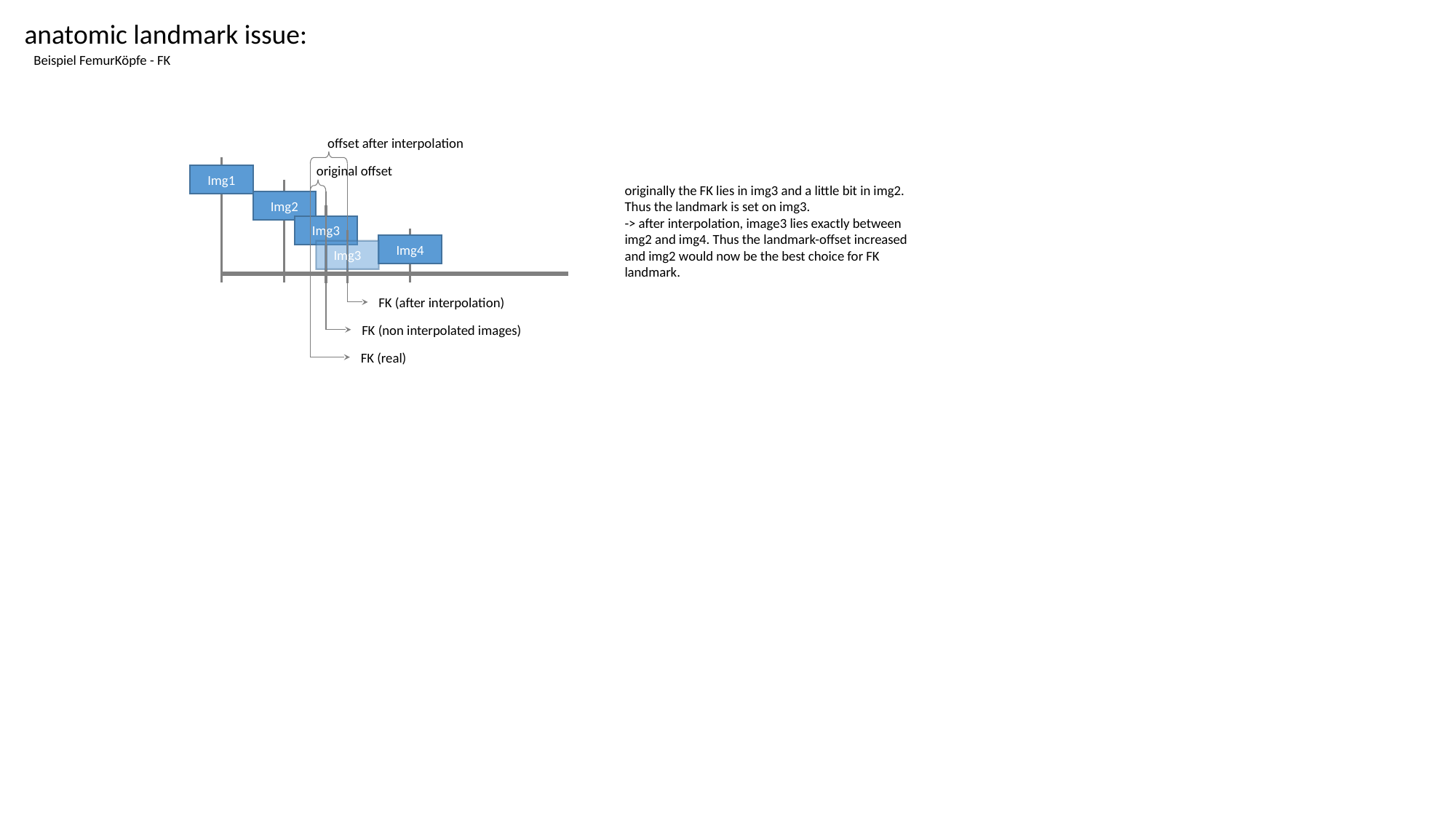

anatomic landmark issue:
Beispiel FemurKöpfe - FK
offset after interpolation

original offset
Img1
originally the FK lies in img3 and a little bit in img2. Thus the landmark is set on img3.
-> after interpolation, image3 lies exactly between img2 and img4. Thus the landmark-offset increased and img2 would now be the best choice for FK landmark.

Img2
Img3
Img4
Img3
FK (after interpolation)
FK (non interpolated images)
FK (real)